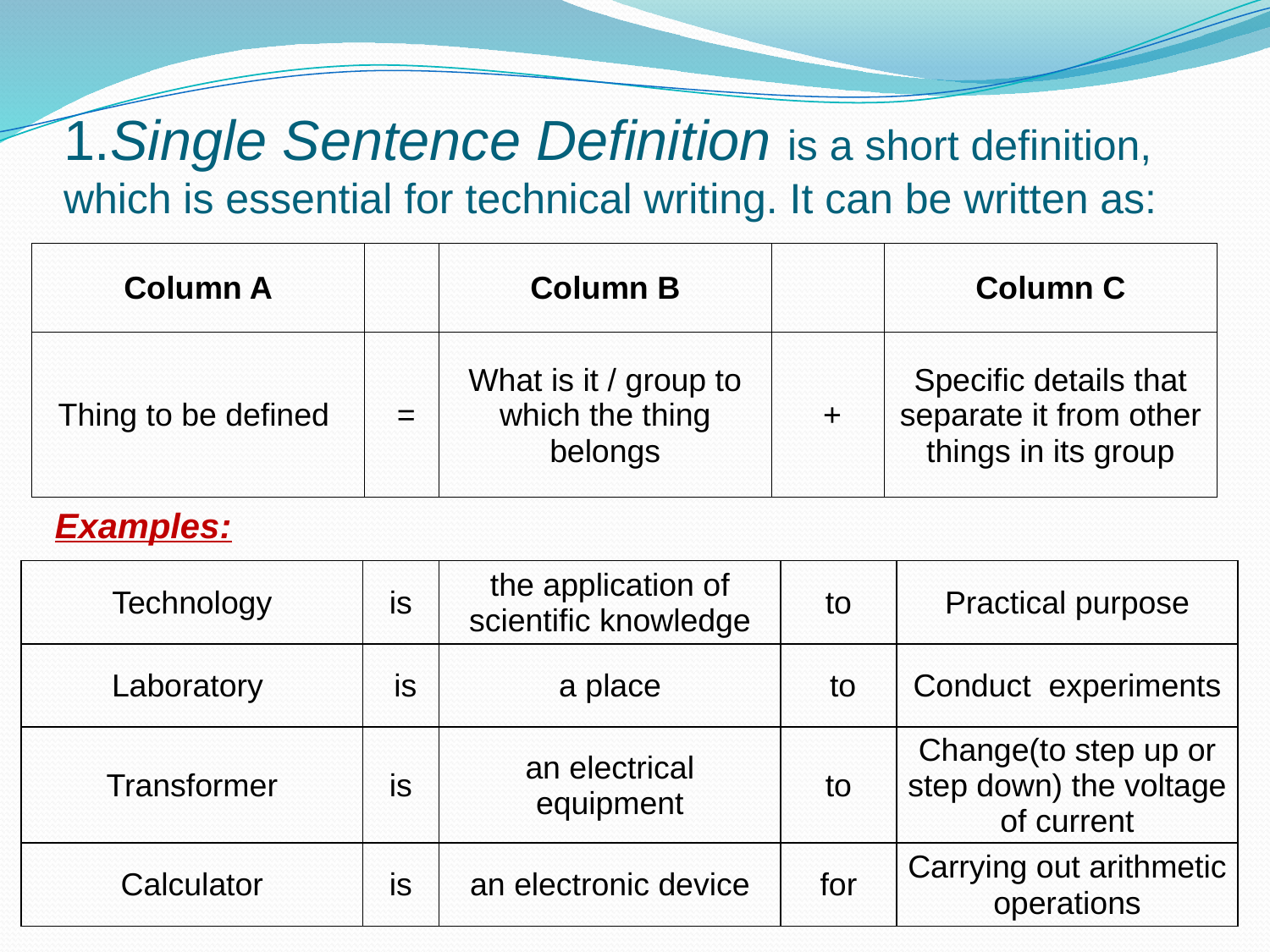

# 1.Single Sentence Definition is a short definition, which is essential for technical writing. It can be written as:
| Column A |  | Column B |  | Column C |
| --- | --- | --- | --- | --- |
| Thing to be defined | = | What is it / group to which the thing belongs | + | Specific details that separate it from other things in its group |
Examples:

| Technology | is | the application of scientific knowledge | to | Practical purpose |
| --- | --- | --- | --- | --- |
| Laboratory | is | a place | to | Conduct experiments |
| Transformer | is | an electrical equipment | to | Change(to step up or step down) the voltage of current |
| Calculator | is | an electronic device | for | Carrying out arithmetic operations |